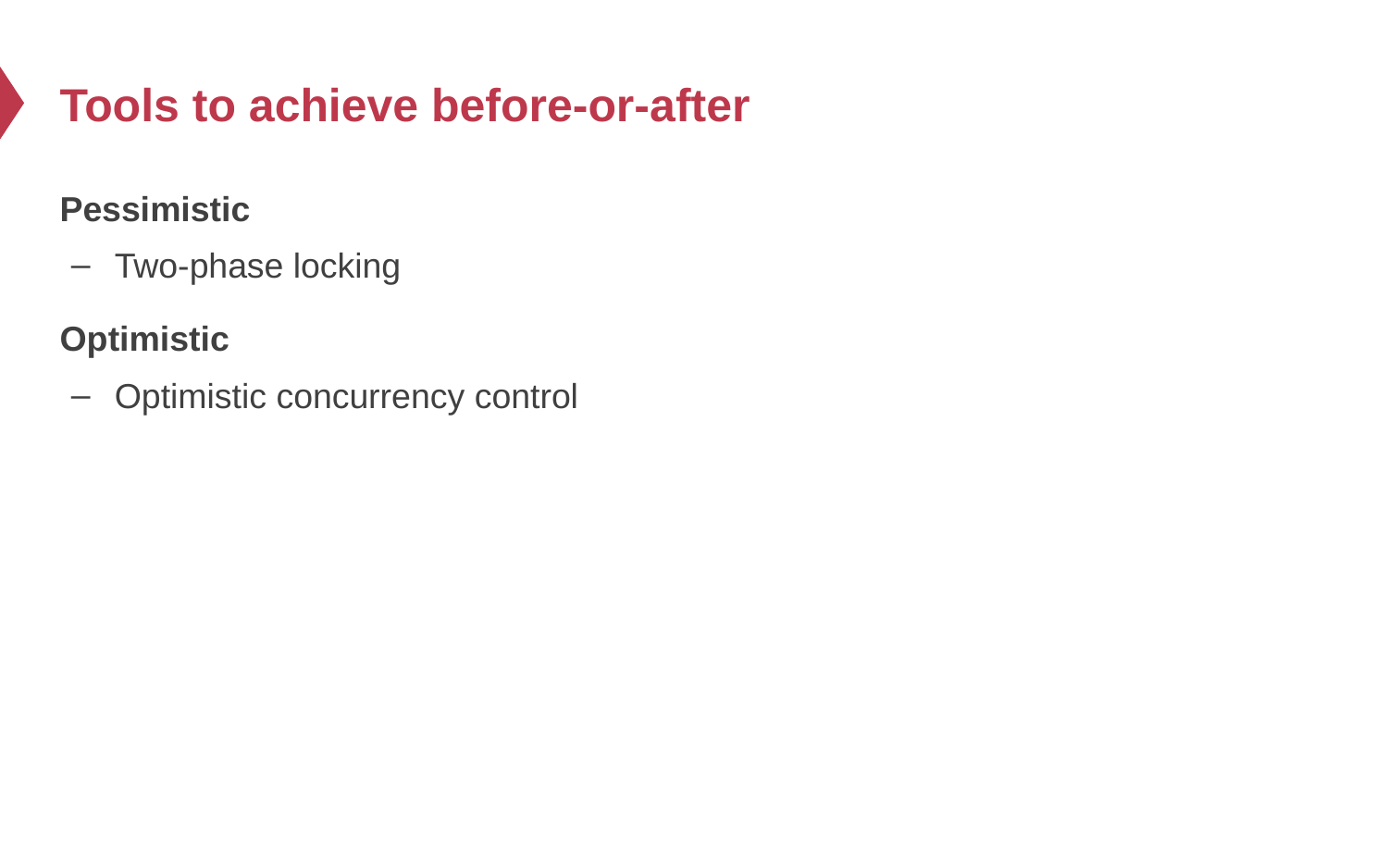

# Tools to achieve before-or-after
Pessimistic
Two-phase locking
Optimistic
Optimistic concurrency control
4